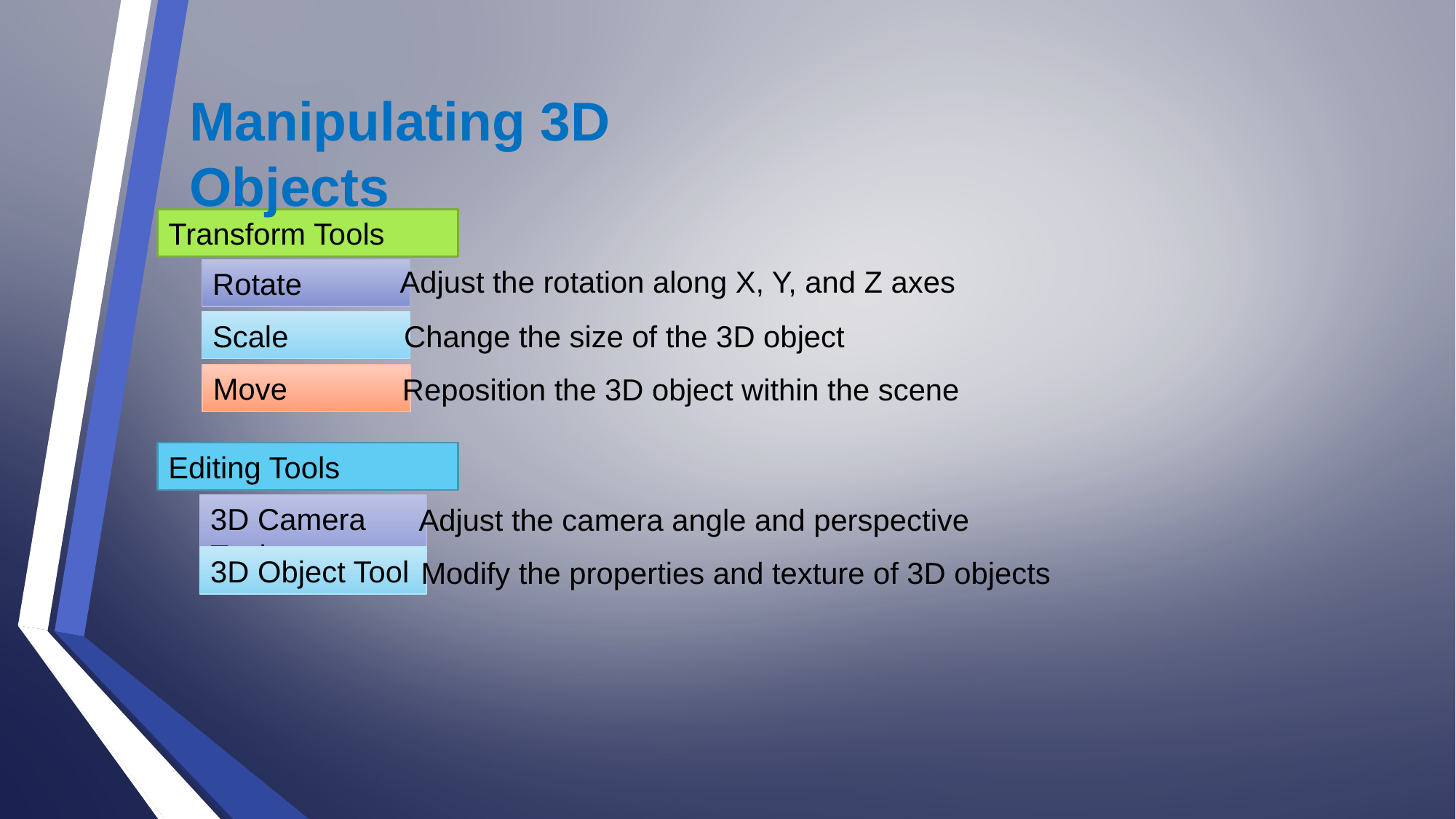

Manipulating 3D Objects
Transform Tools
Adjust the rotation along X, Y, and Z axes
Rotate
Scale
Change the size of the 3D object
Move
Reposition the 3D object within the scene
Editing Tools
3D Camera Tool
Adjust the camera angle and perspective
3D Object Tool
Modify the properties and texture of 3D objects